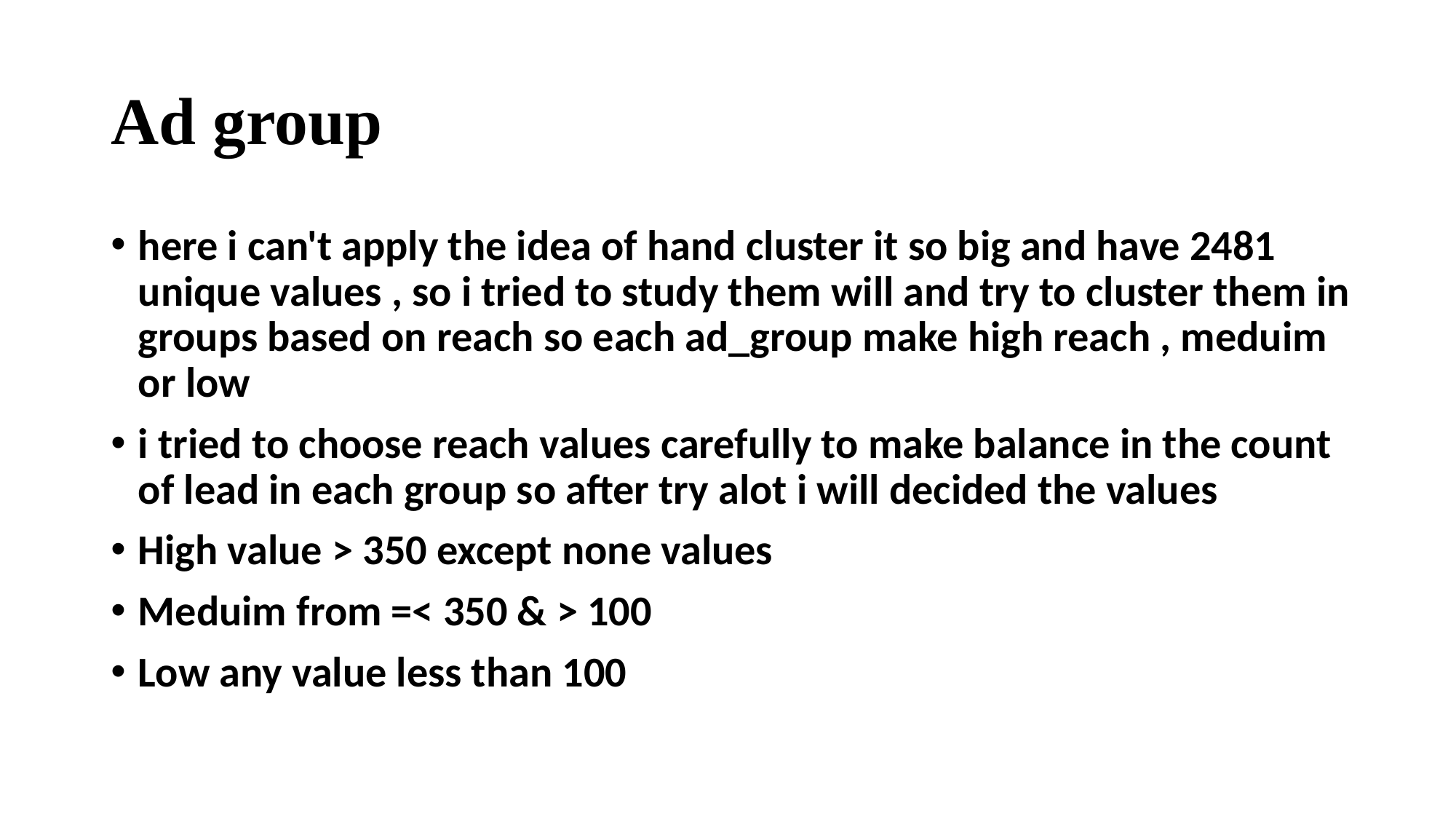

# Ad group
here i can't apply the idea of hand cluster it so big and have 2481 unique values , so i tried to study them will and try to cluster them in groups based on reach so each ad_group make high reach , meduim or low
i tried to choose reach values carefully to make balance in the count of lead in each group so after try alot i will decided the values
High value > 350 except none values
Meduim from =< 350 & > 100
Low any value less than 100